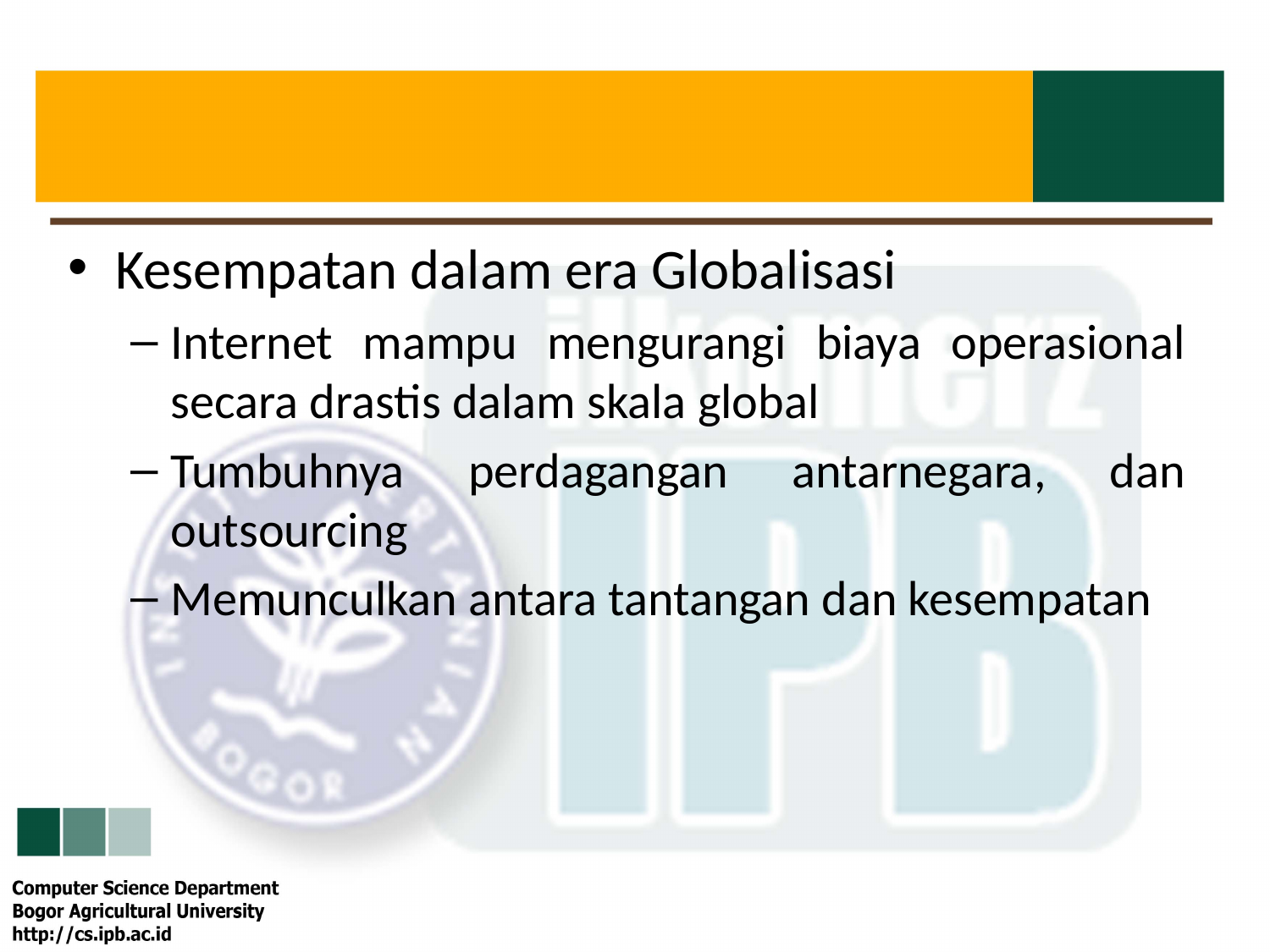

#
Kesempatan dalam era Globalisasi
Internet mampu mengurangi biaya operasional secara drastis dalam skala global
Tumbuhnya perdagangan antarnegara, dan outsourcing
Memunculkan antara tantangan dan kesempatan